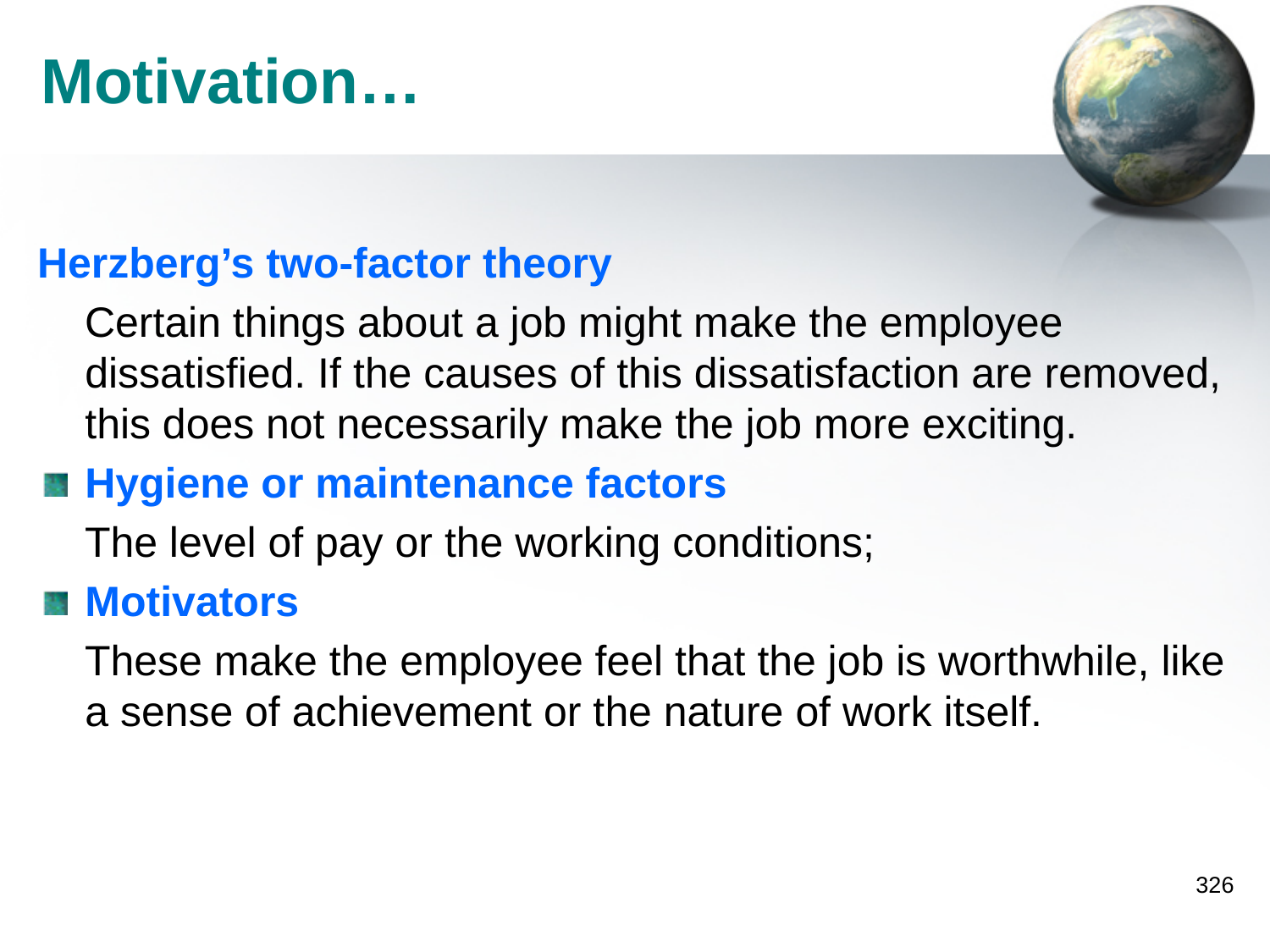

# Motivation…
Herzberg’s two-factor theory
    Certain things about a job might make the employee dissatisfied. If the causes of this dissatisfaction are removed, this does not necessarily make the job more exciting.
Hygiene or maintenance factors
    The level of pay or the working conditions;
Motivators
    These make the employee feel that the job is worthwhile, like a sense of achievement or the nature of work itself.

326